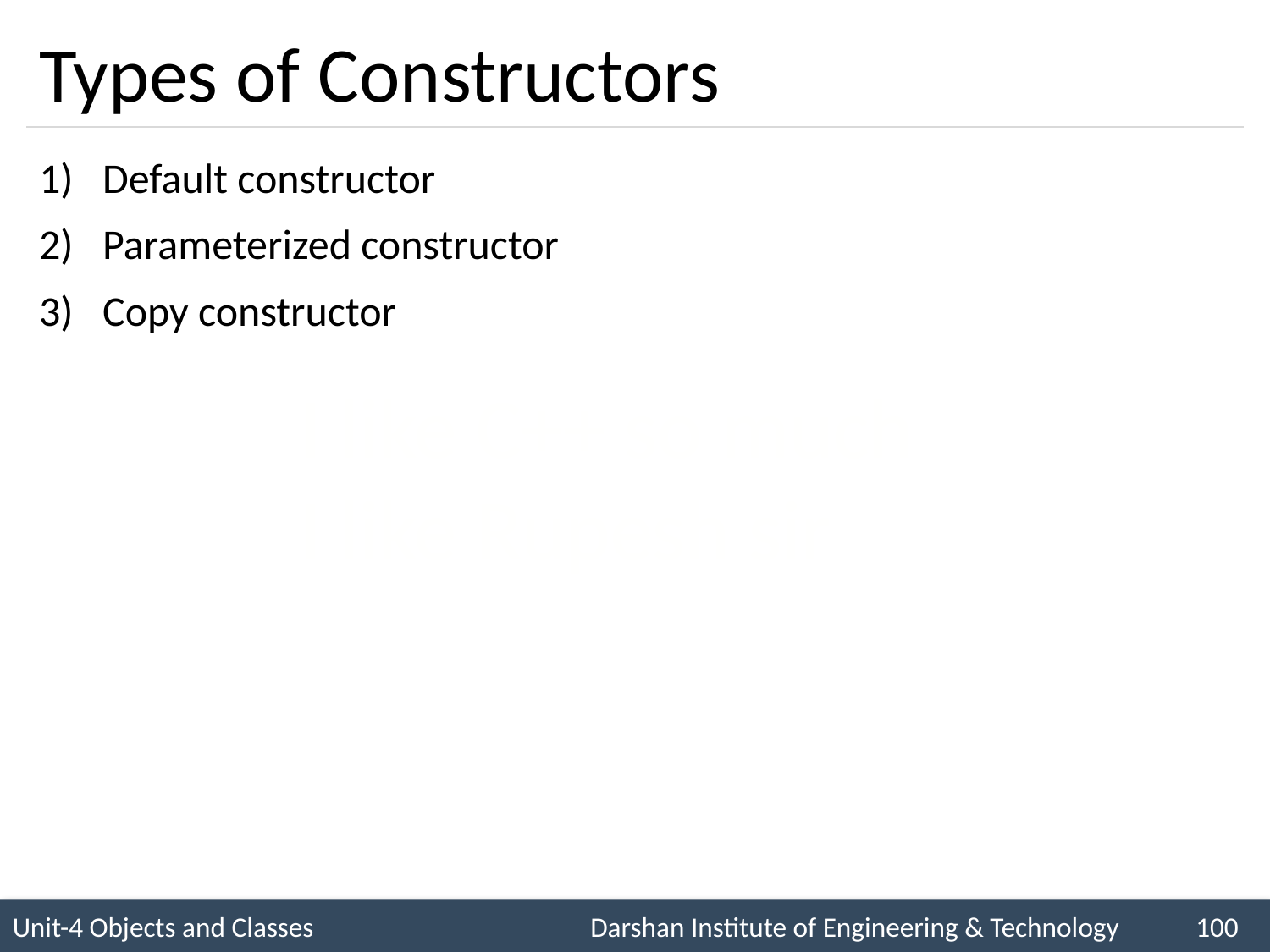

# Types of Constructors
Default constructor
Parameterized constructor
Copy constructor